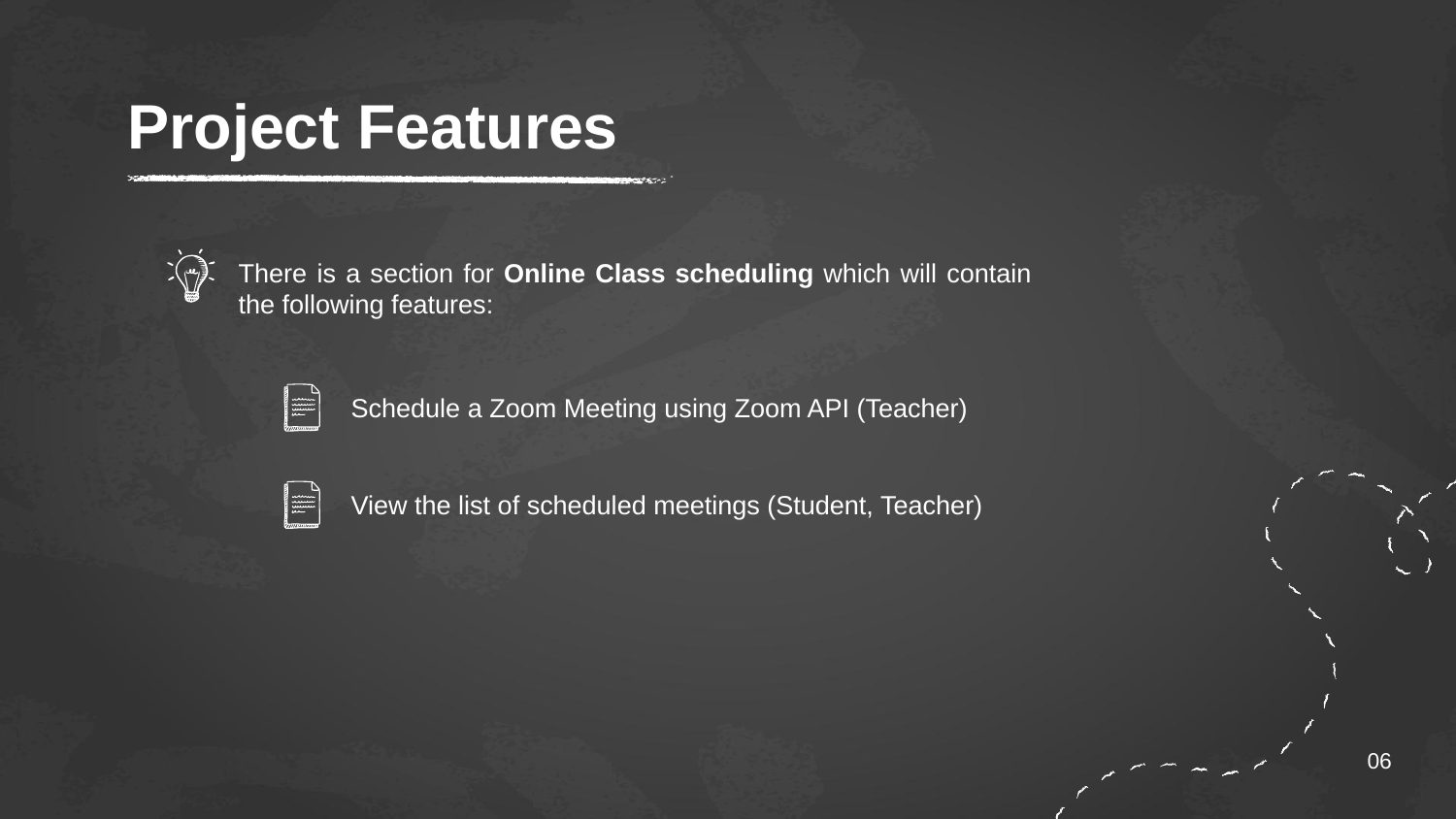

# Project Features

There is a section for Online Class scheduling which will contain the following features:

Schedule a Zoom Meeting using Zoom API (Teacher)

View the list of scheduled meetings (Student, Teacher)

06